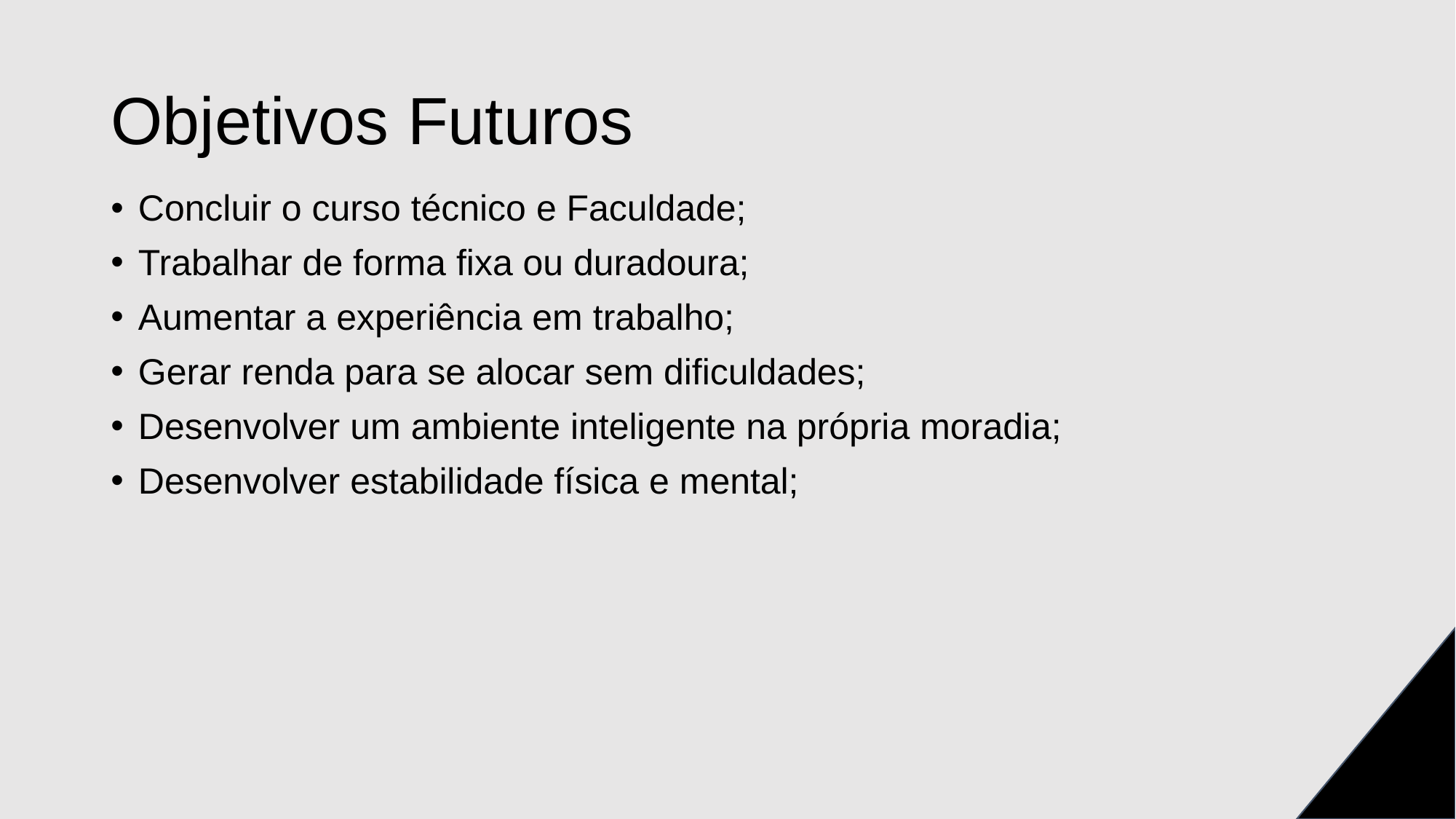

# Objetivos Futuros
Concluir o curso técnico e Faculdade;
Trabalhar de forma fixa ou duradoura;
Aumentar a experiência em trabalho;
Gerar renda para se alocar sem dificuldades;
Desenvolver um ambiente inteligente na própria moradia;
Desenvolver estabilidade física e mental;